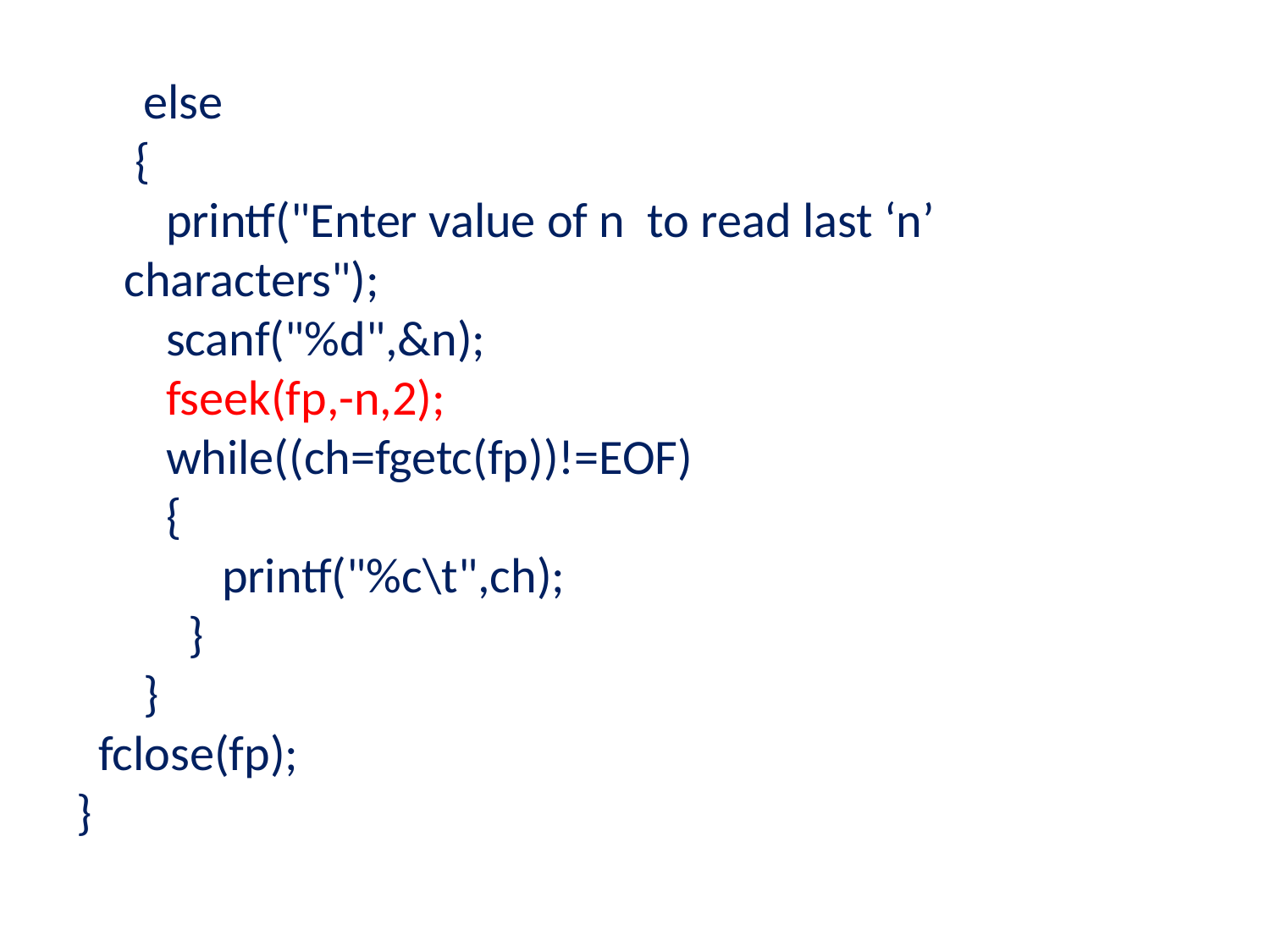

else
	 {
        printf("Enter value of n  to read last ‘n’ characters");
        scanf("%d",&n);
        fseek(fp,-n,2);
        while((ch=fgetc(fp))!=EOF)
        {
             printf("%c\t",ch);
          }
      }
  fclose(fp);
}